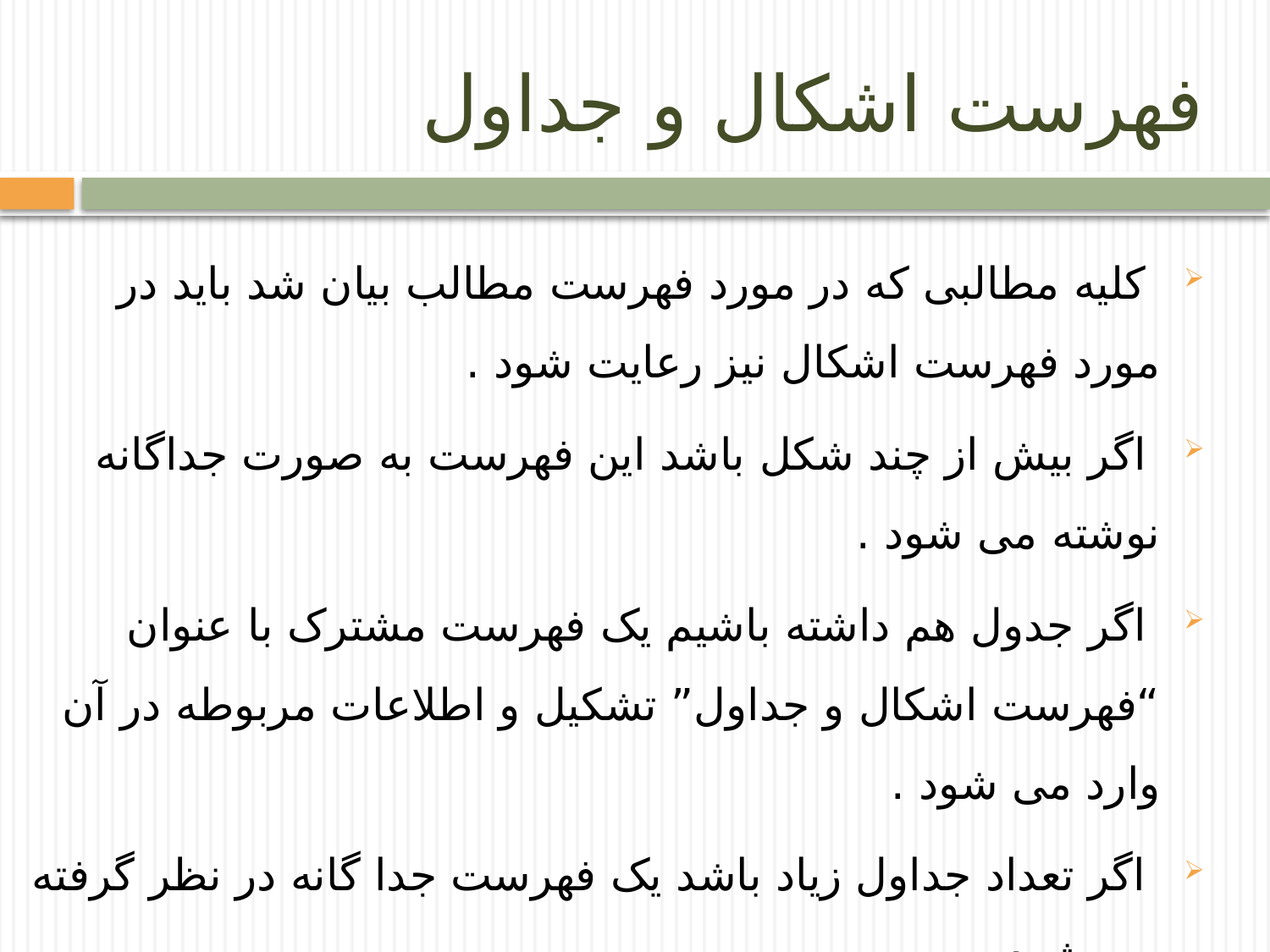

# فهرست اشکال و جداول
 کلیه مطالبی که در مورد فهرست مطالب بیان شد باید در مورد فهرست اشکال نیز رعایت شود .
 اگر بیش از چند شکل باشد این فهرست به صورت جداگانه نوشته می شود .
 اگر جدول هم داشته باشیم یک فهرست مشترک با عنوان “فهرست اشکال و جداول” تشکیل و اطلاعات مربوطه در آن وارد می شود .
 اگر تعداد جداول زیاد باشد یک فهرست جدا گانه در نظر گرفته می شود .
 در غیر اینصورت یا فهرست جداول حذف شده یا با فهرست اشکال ادغام می شود .